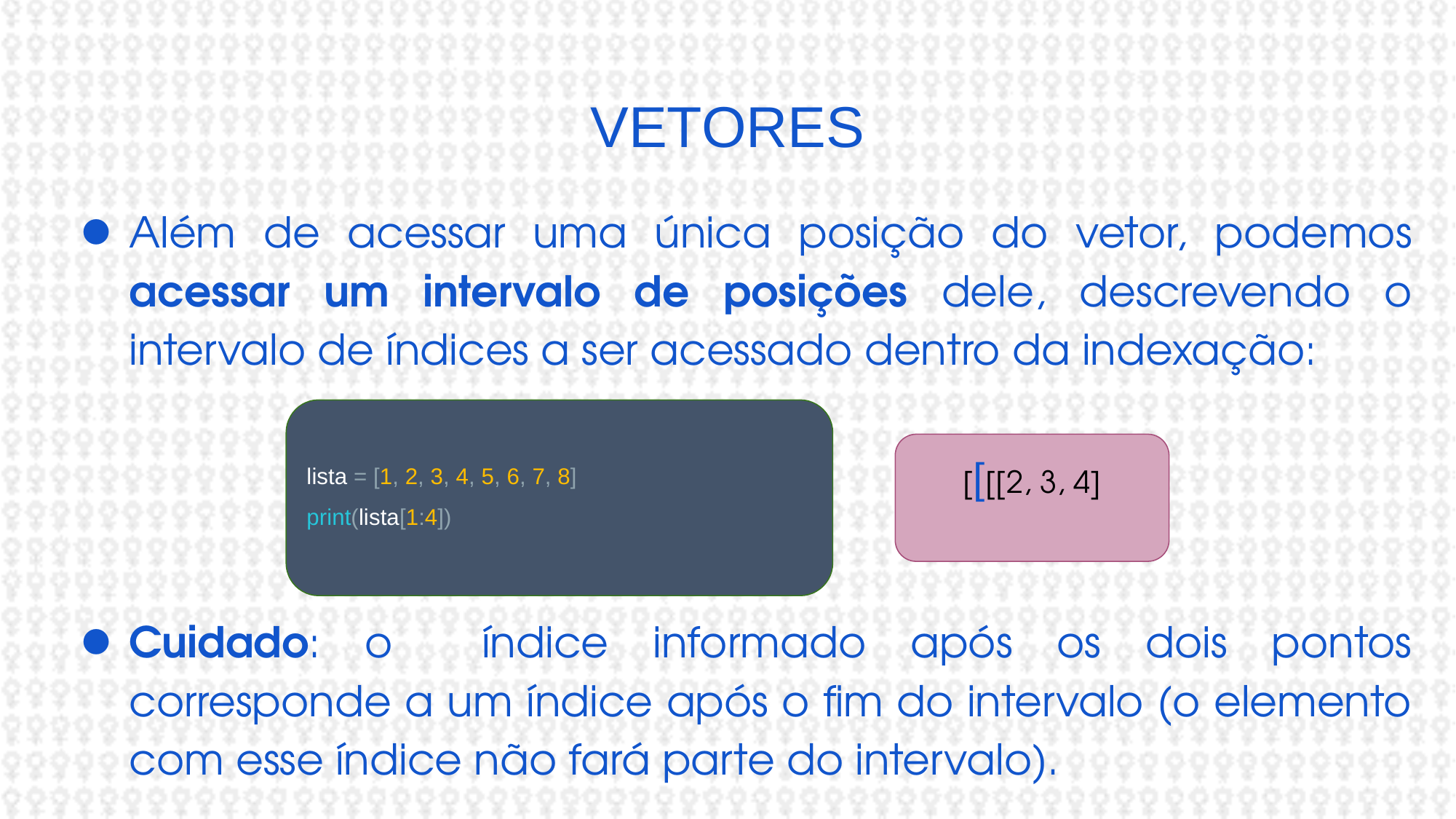

# VETORES
Além de acessar uma única posição do vetor, podemos acessar um intervalo de posições dele, descrevendo o intervalo de índices a ser acessado dentro da indexação:

Cuidado: o  índice informado após os dois pontos corresponde a um índice após o fim do intervalo (o elemento com esse índice não fará parte do intervalo).

lista = [1, 2, 3, 4, 5, 6, 7, 8]
print(lista[1:4])

[[[[2, 3, 4]